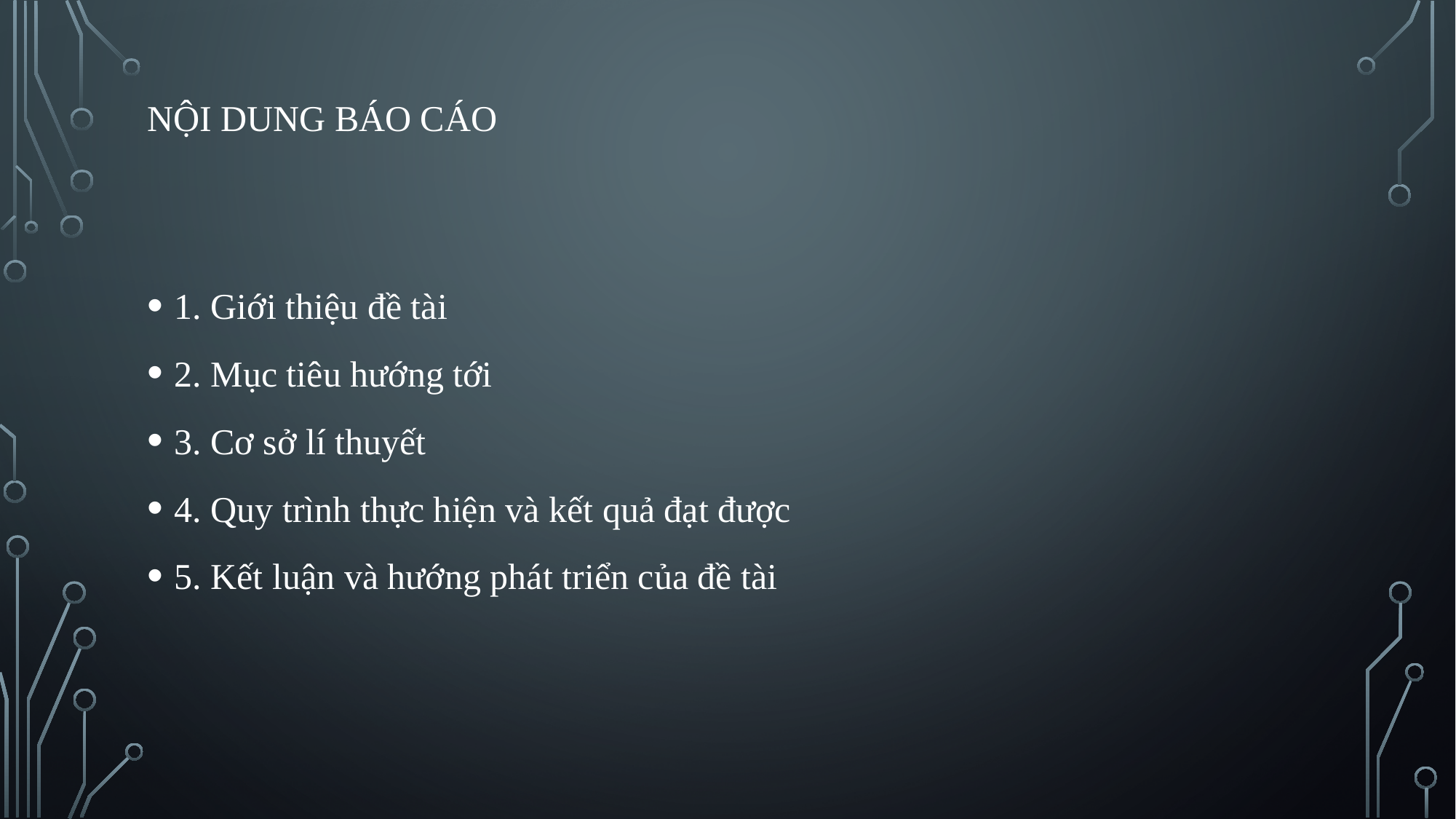

# Nội dung báo cáo
1. Giới thiệu đề tài
2. Mục tiêu hướng tới
3. Cơ sở lí thuyết
4. Quy trình thực hiện và kết quả đạt được
5. Kết luận và hướng phát triển của đề tài